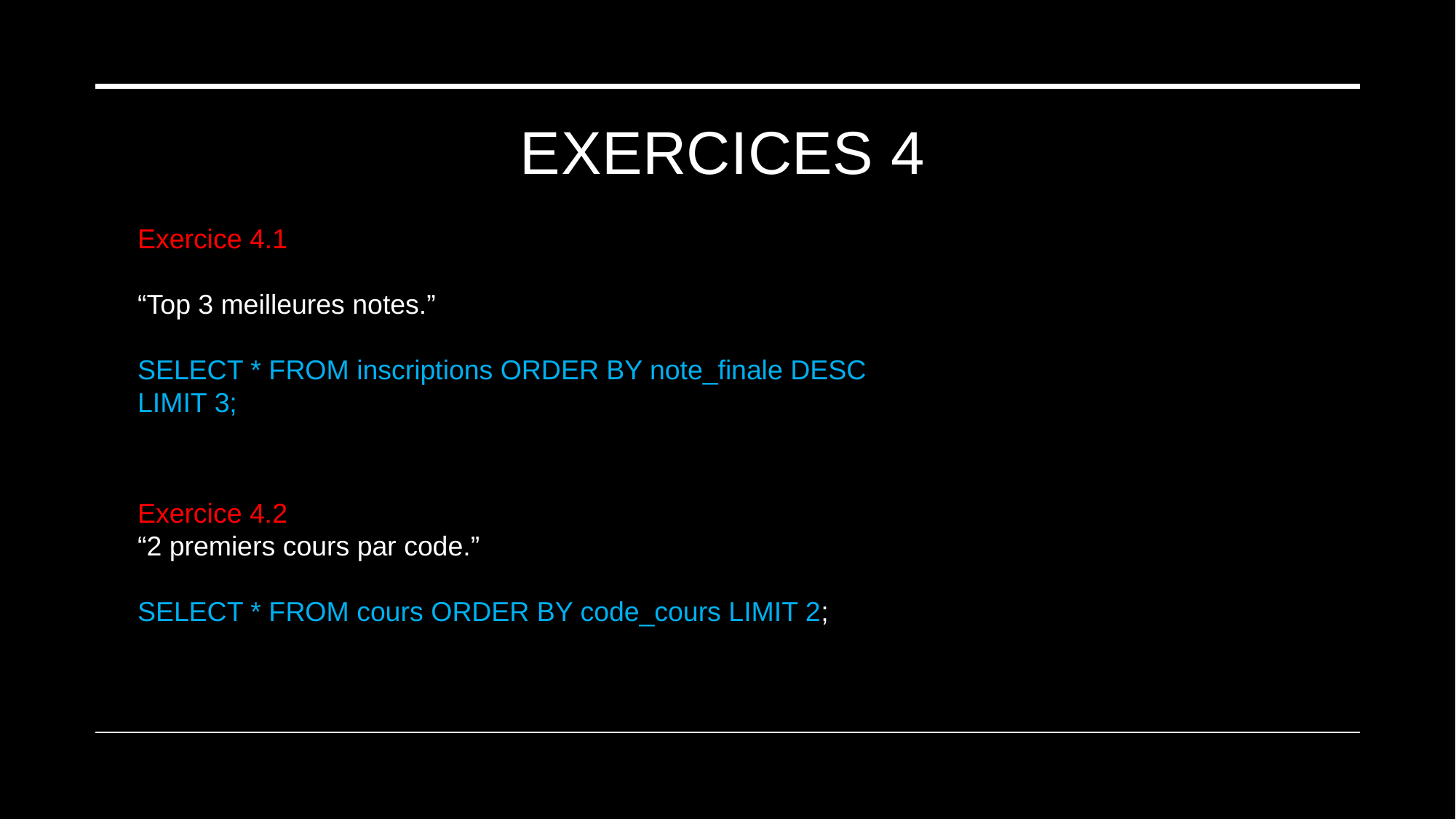

“Étudiants nom='Dupont' ou nom='Martin'.”

# Exercices 4
Exercice 4.1

“Top 3 meilleures notes.”
SELECT * FROM inscriptions ORDER BY note_finale DESC LIMIT 3;
Exercice 4.2
“2 premiers cours par code.”
SELECT * FROM cours ORDER BY code_cours LIMIT 2;